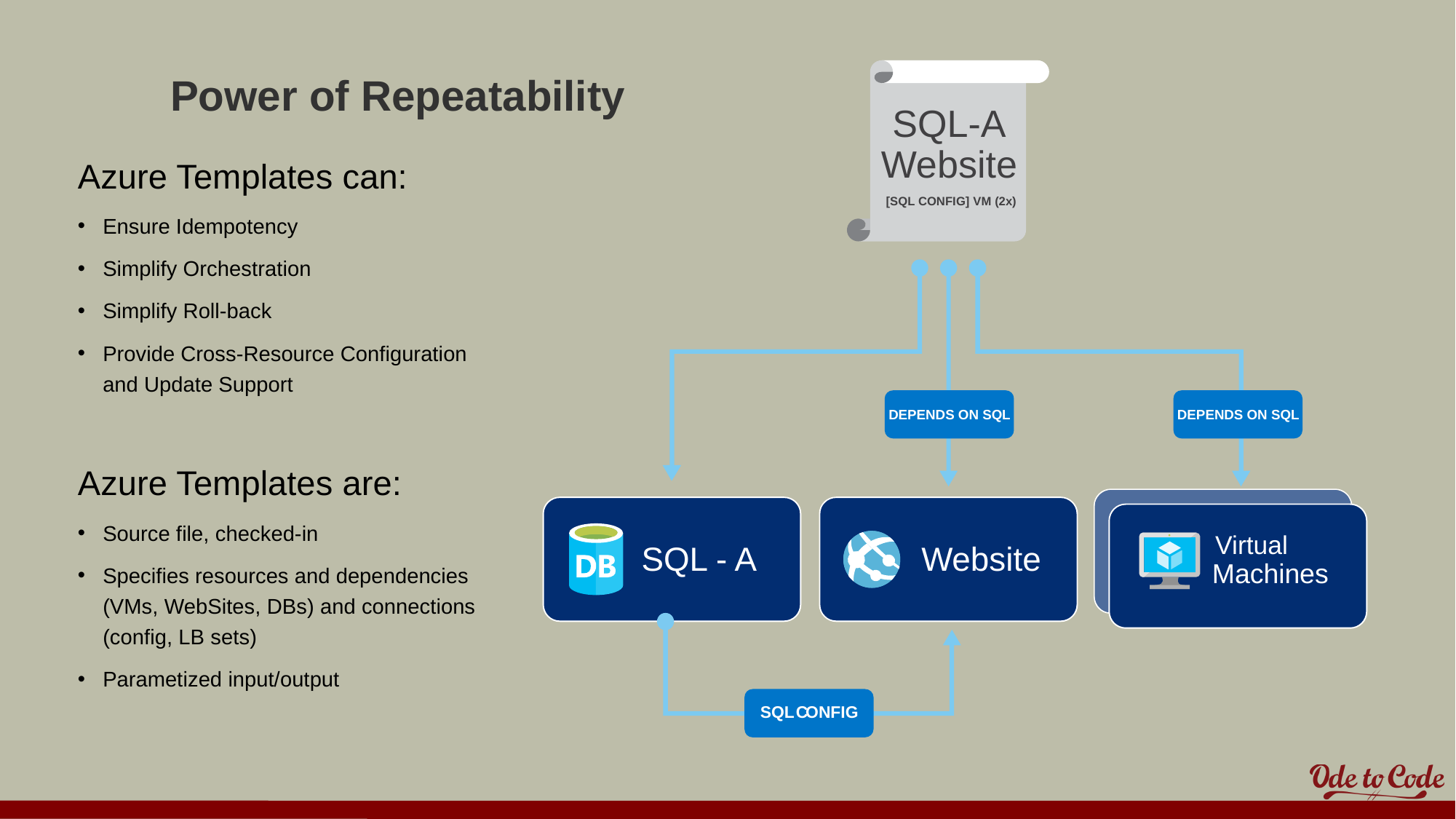

# Power of Repeatability

SQL-A
Website
[SQL CONFIG] VM (2x)

DEPENDS ON SQL
DEPENDS ON SQL

Virtual

SQL - A
Website

Machines

SQL
C
ONFIG
Azure Templates can:
Ensure Idempotency
Simplify Orchestration
Simplify Roll-back
Provide Cross-Resource Configuration and Update Support

Azure Templates are:
Source file, checked-in
Specifies resources and dependencies (VMs, WebSites, DBs) and connections (config, LB sets)
Parametized input/output